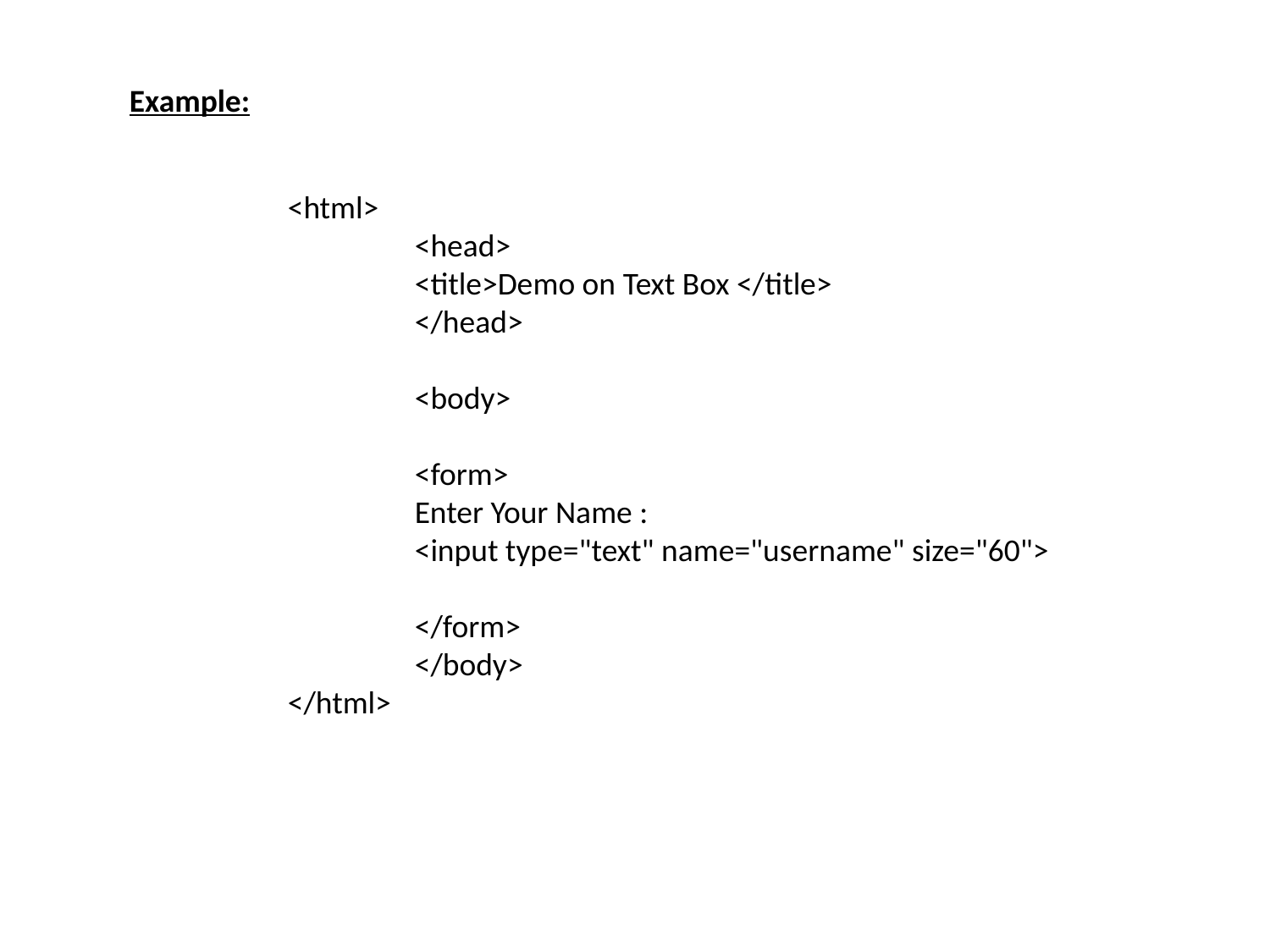

Example:
<html>
	<head>
	<title>Demo on Text Box </title>
	</head>

	<body>

	<form>
	Enter Your Name :
	<input type="text" name="username" size="60">

	</form>
	</body>
</html>